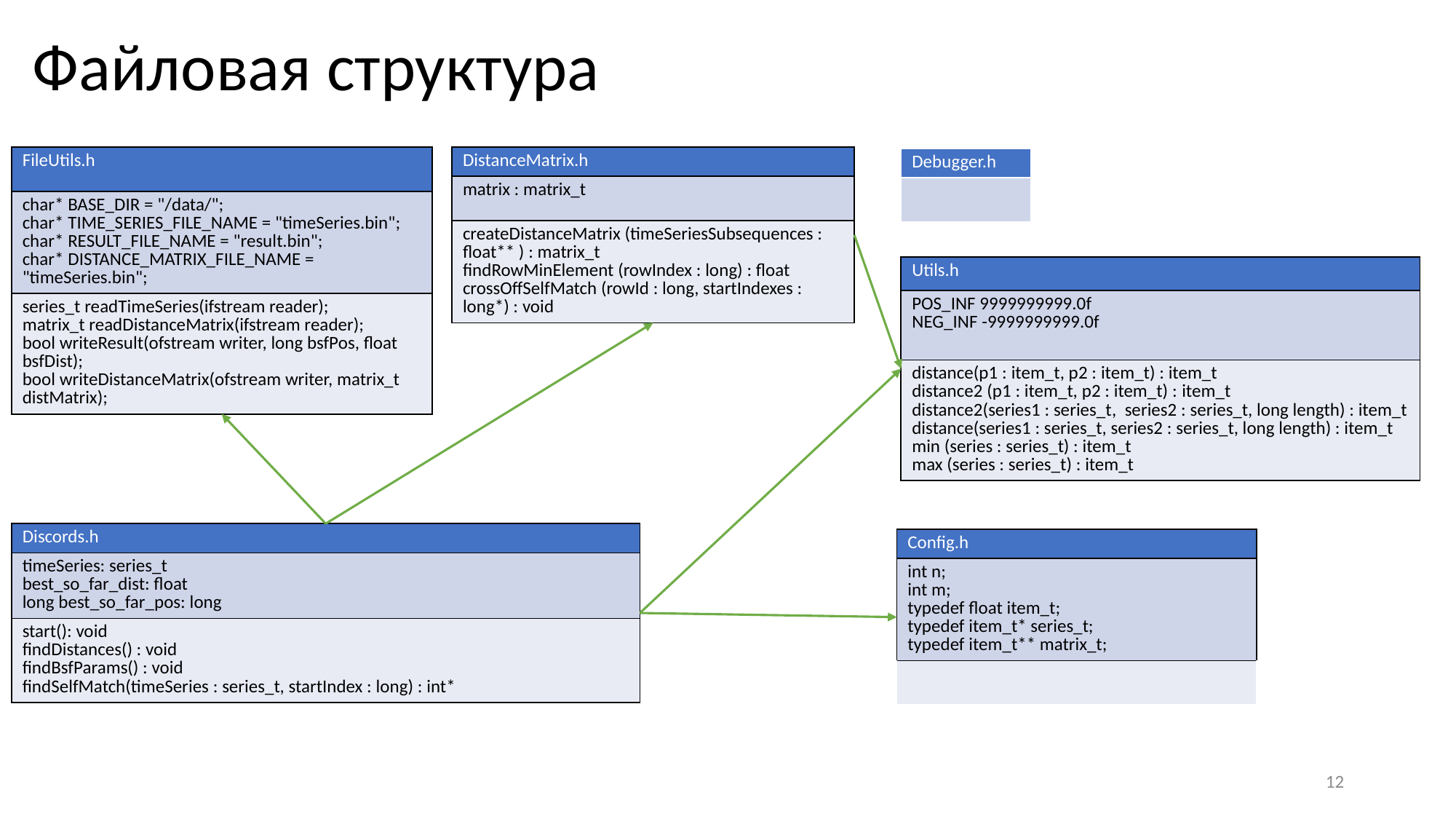

# Файловая структура
| FileUtils.h |
| --- |
| char\* BASE\_DIR = "/data/"; char\* TIME\_SERIES\_FILE\_NAME = "timeSeries.bin"; char\* RESULT\_FILE\_NAME = "result.bin"; char\* DISTANCE\_MATRIX\_FILE\_NAME = "timeSeries.bin"; |
| series\_t readTimeSeries(ifstream reader); matrix\_t readDistanceMatrix(ifstream reader); bool writeResult(ofstream writer, long bsfPos, float bsfDist); bool writeDistanceMatrix(ofstream writer, matrix\_t distMatrix); |
| DistanceMatrix.h |
| --- |
| matrix : matrix\_t |
| createDistanceMatrix (timeSeriesSubsequences : float\*\* ) : matrix\_t findRowMinElement (rowIndex : long) : float crossOffSelfMatch (rowId : long, startIndexes : long\*) : void |
| Debugger.h |
| --- |
|  |
| Utils.h |
| --- |
| POS\_INF 9999999999.0f NEG\_INF -9999999999.0f |
| distance(p1 : item\_t, p2 : item\_t) : item\_t distance2 (p1 : item\_t, p2 : item\_t) : item\_t distance2(series1 : series\_t, series2 : series\_t, long length) : item\_t distance(series1 : series\_t, series2 : series\_t, long length) : item\_t min (series : series\_t) : item\_t max (series : series\_t) : item\_t |
| Discords.h |
| --- |
| timeSeries: series\_t best\_so\_far\_dist: float long best\_so\_far\_pos: long |
| start(): void findDistances() : void findBsfParams() : void findSelfMatch(timeSeries : series\_t, startIndex : long) : int\* |
| Config.h |
| --- |
| int n; int m; typedef float item\_t; typedef item\_t\* series\_t; typedef item\_t\*\* matrix\_t; |
|  |
12